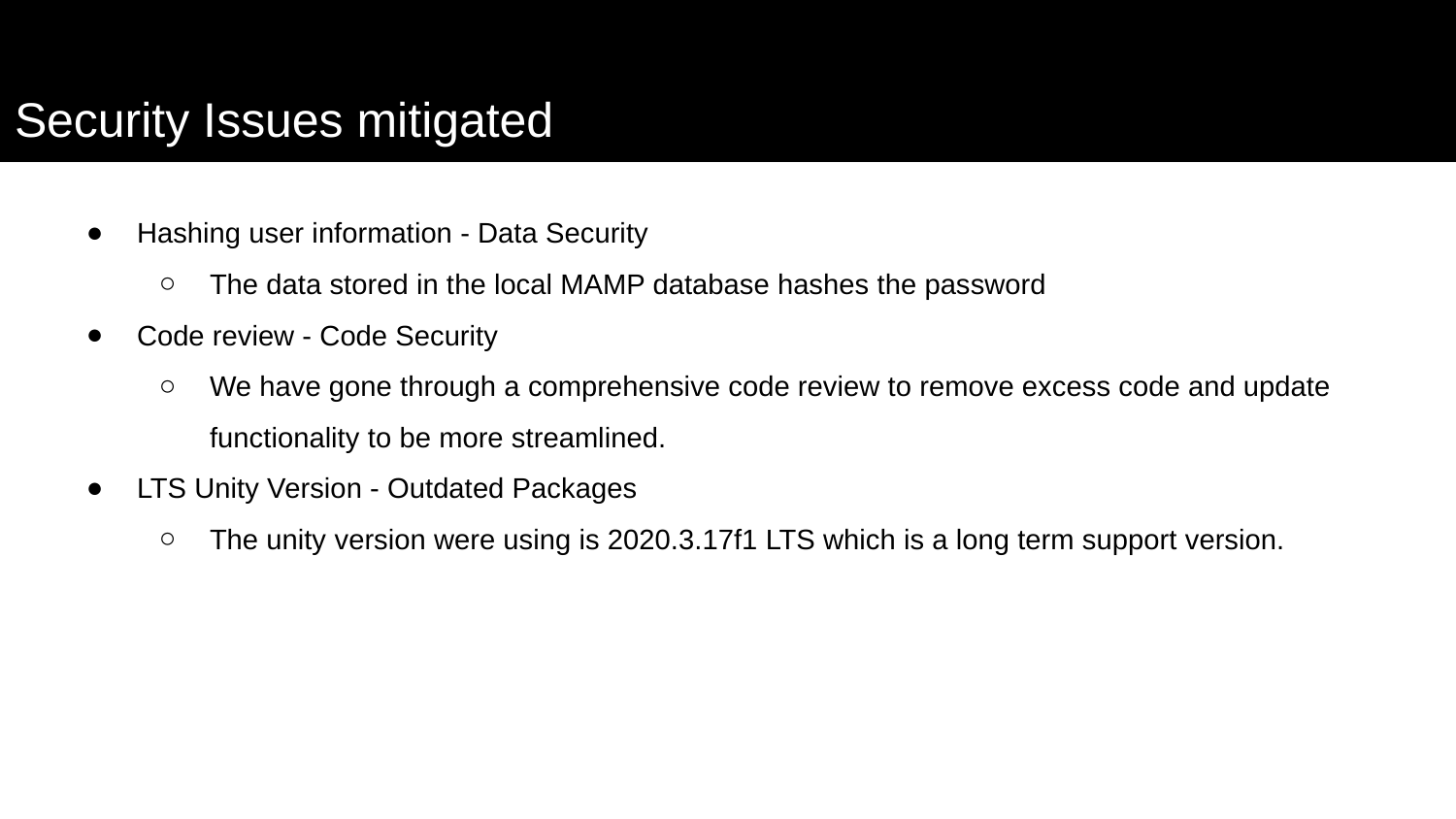

# Security Issues mitigated
Hashing user information - Data Security
The data stored in the local MAMP database hashes the password
Code review - Code Security
We have gone through a comprehensive code review to remove excess code and update functionality to be more streamlined.
LTS Unity Version - Outdated Packages
The unity version were using is 2020.3.17f1 LTS which is a long term support version.